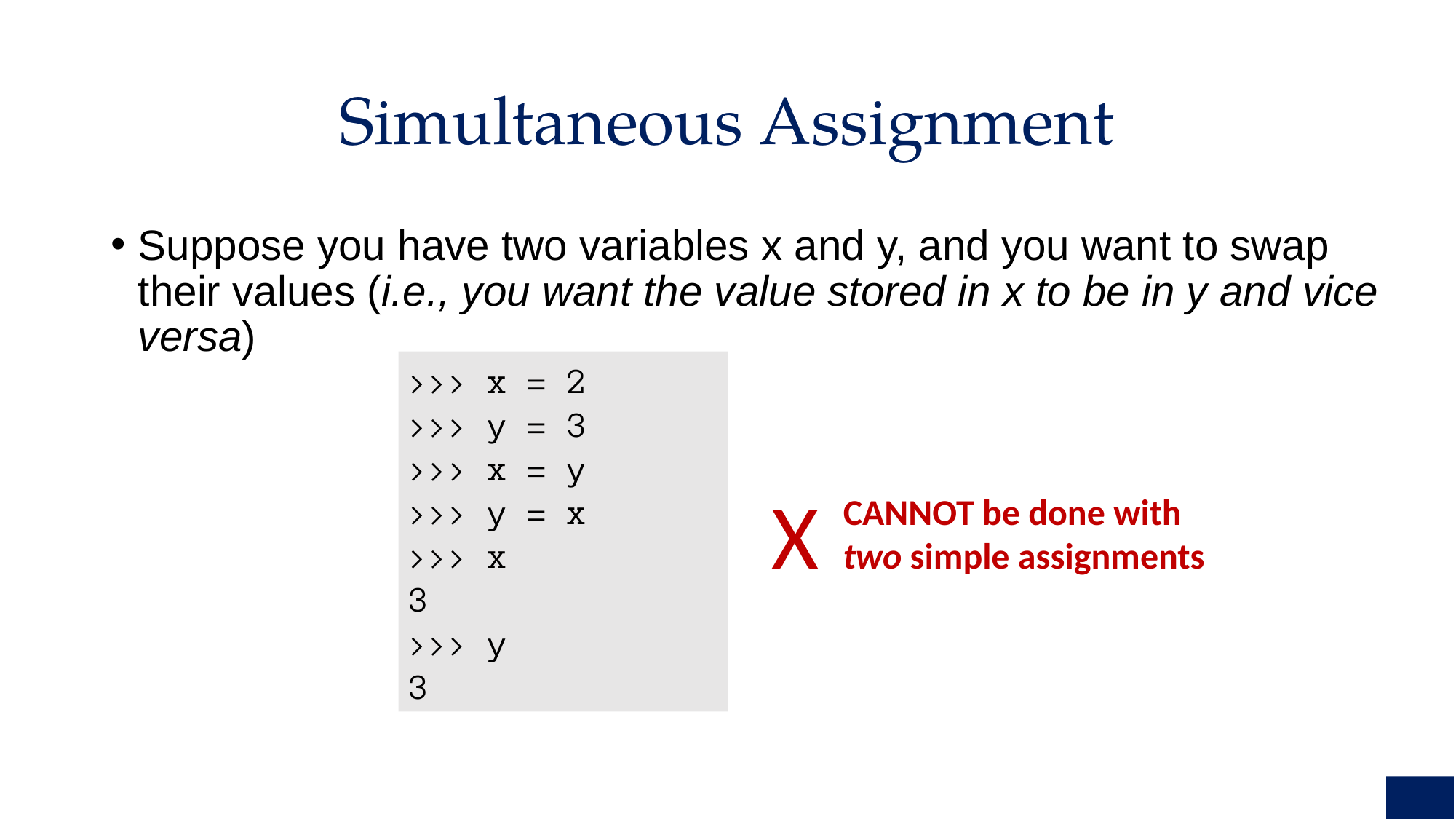

# Simultaneous Assignment
Suppose you have two variables x and y, and you want to swap their values (i.e., you want the value stored in x to be in y and vice versa)

>>> x = 2
>>> y = 3
>>> x = y
>>> y = x
>>> x
3
>>> y
3
X
CANNOT be done with
two simple assignments
14